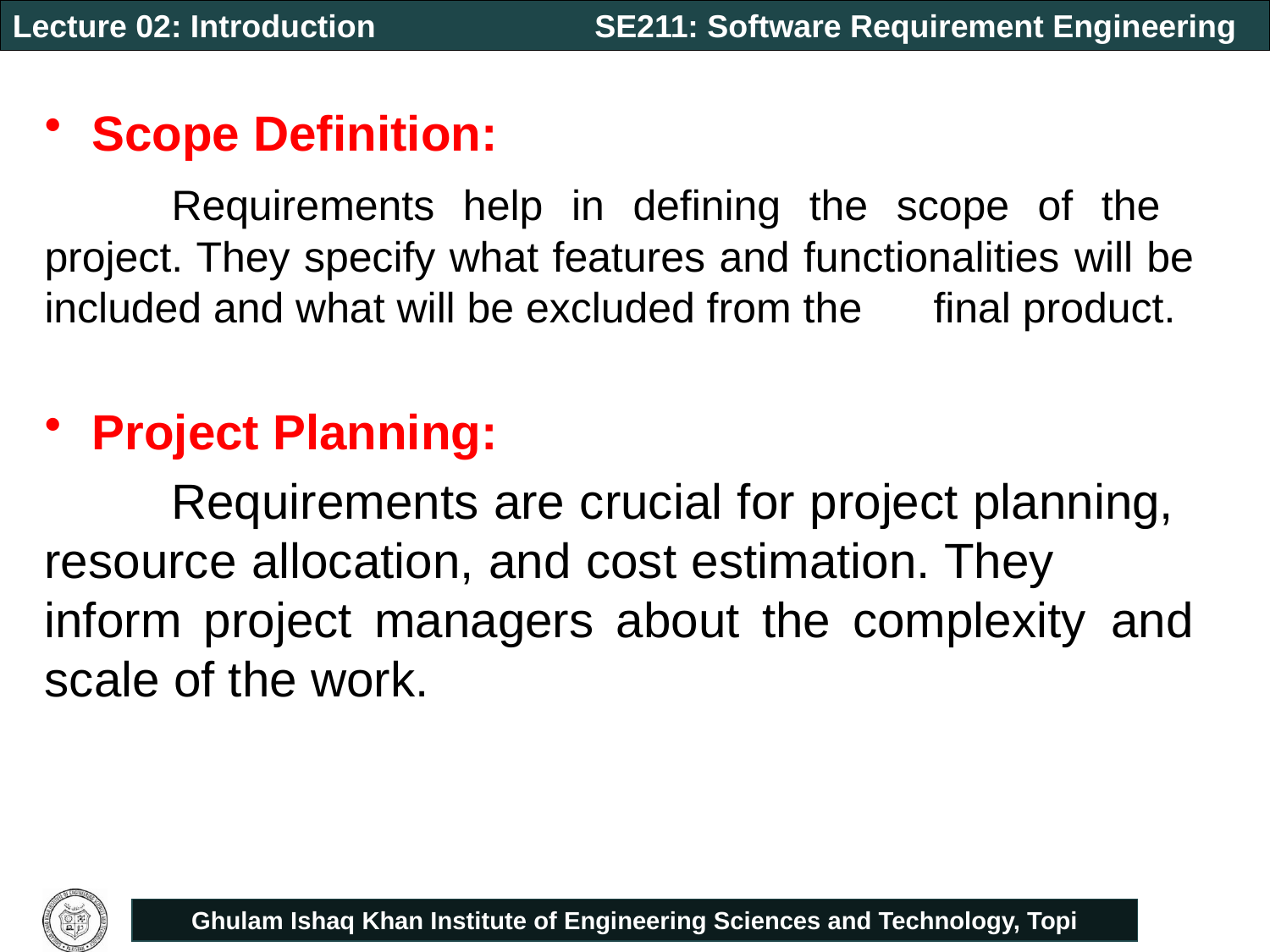

Scope Definition:
	Requirements help in defining the scope of the 	project. They specify what features and functionalities 	will be included and what will be excluded from the 	final product.

Project Planning:
	Requirements are crucial for project planning, 	resource allocation, and cost estimation. They 	inform project managers about the complexity 	and scale of the work.